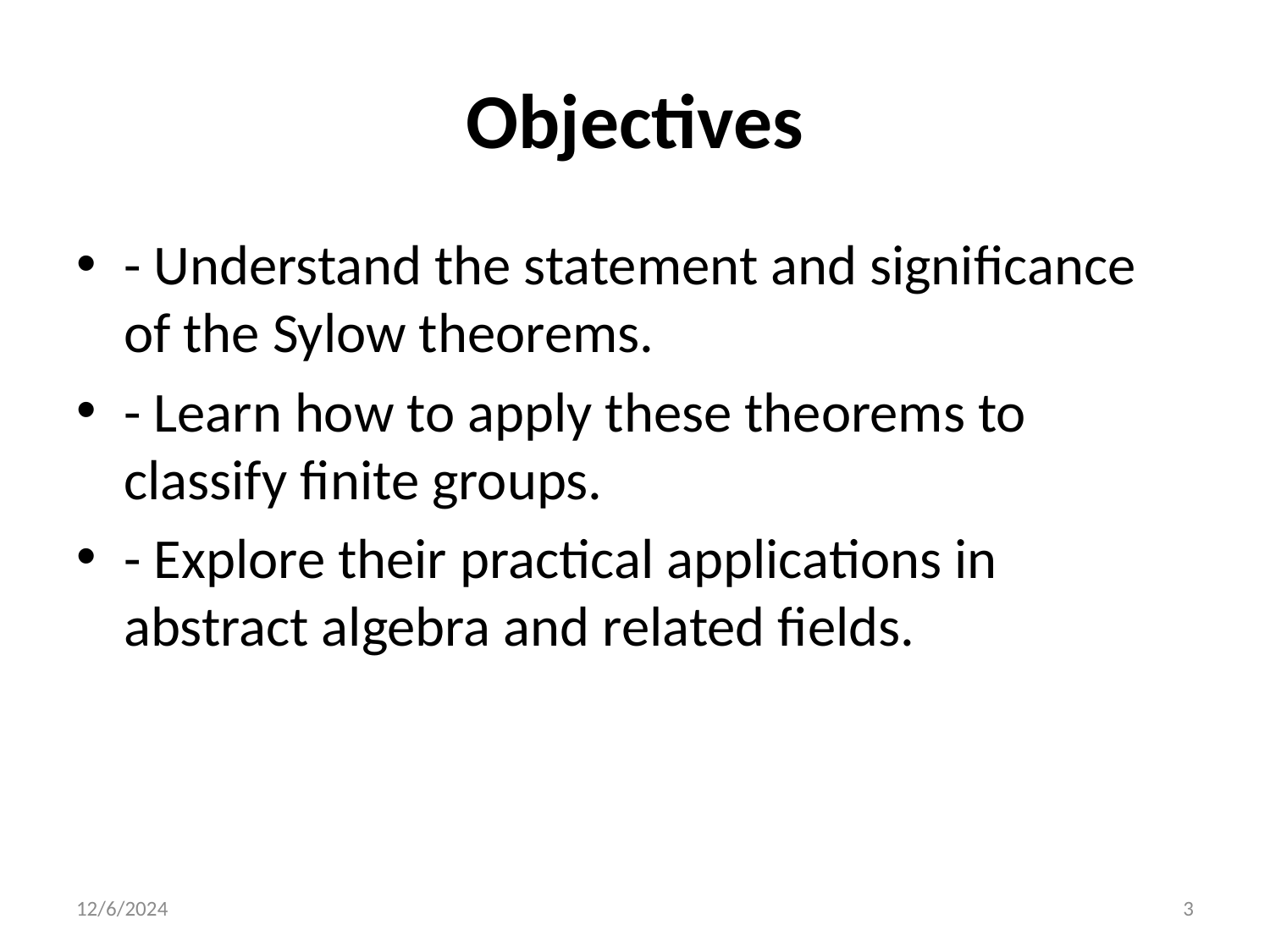

# Objectives
- Understand the statement and significance of the Sylow theorems.
- Learn how to apply these theorems to classify finite groups.
- Explore their practical applications in abstract algebra and related fields.
12/6/2024
3